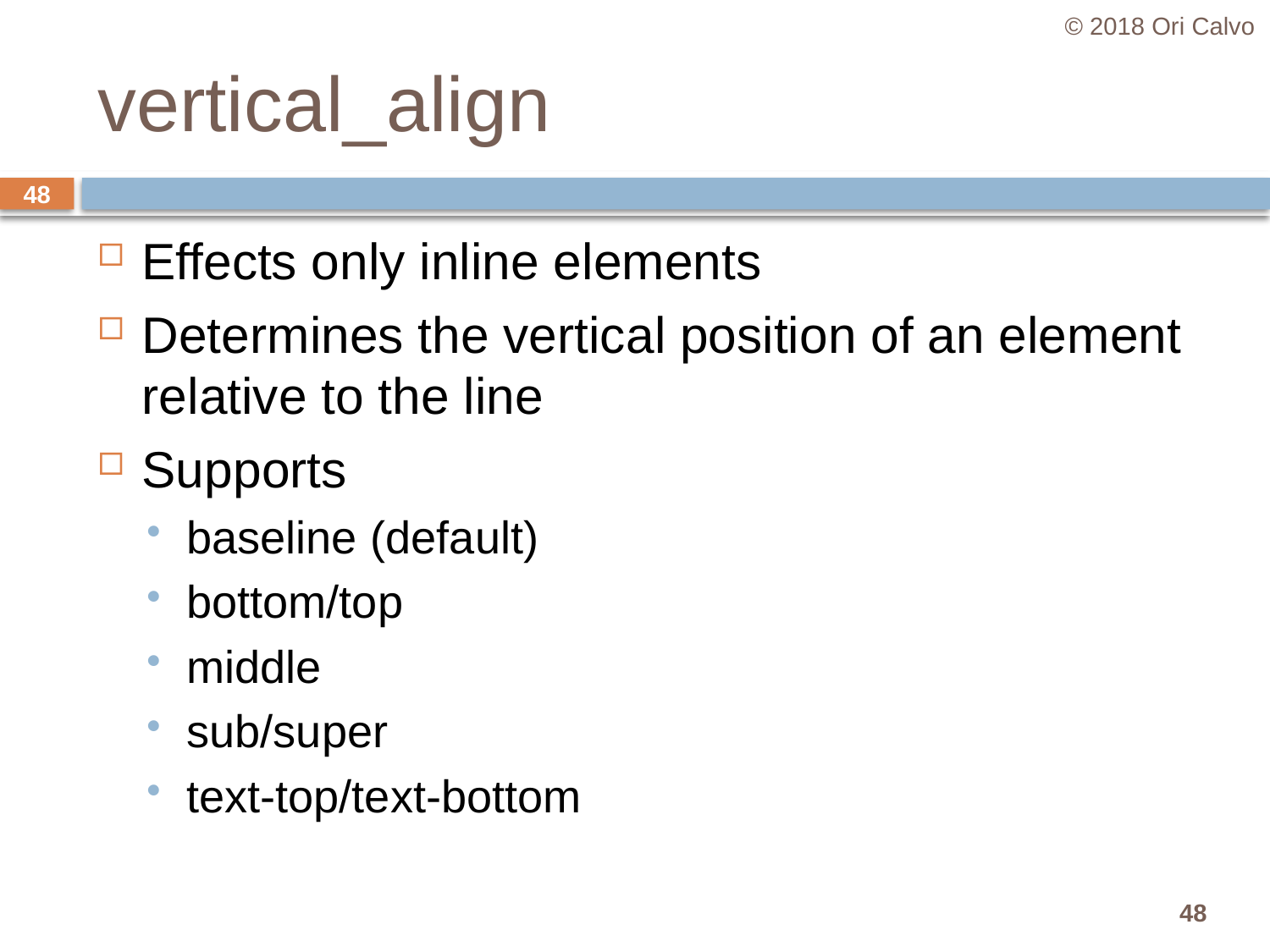

© 2018 Ori Calvo
# vertical_align
48
Effects only inline elements
Determines the vertical position of an element relative to the line
Supports
baseline (default)
bottom/top
middle
sub/super
text-top/text-bottom